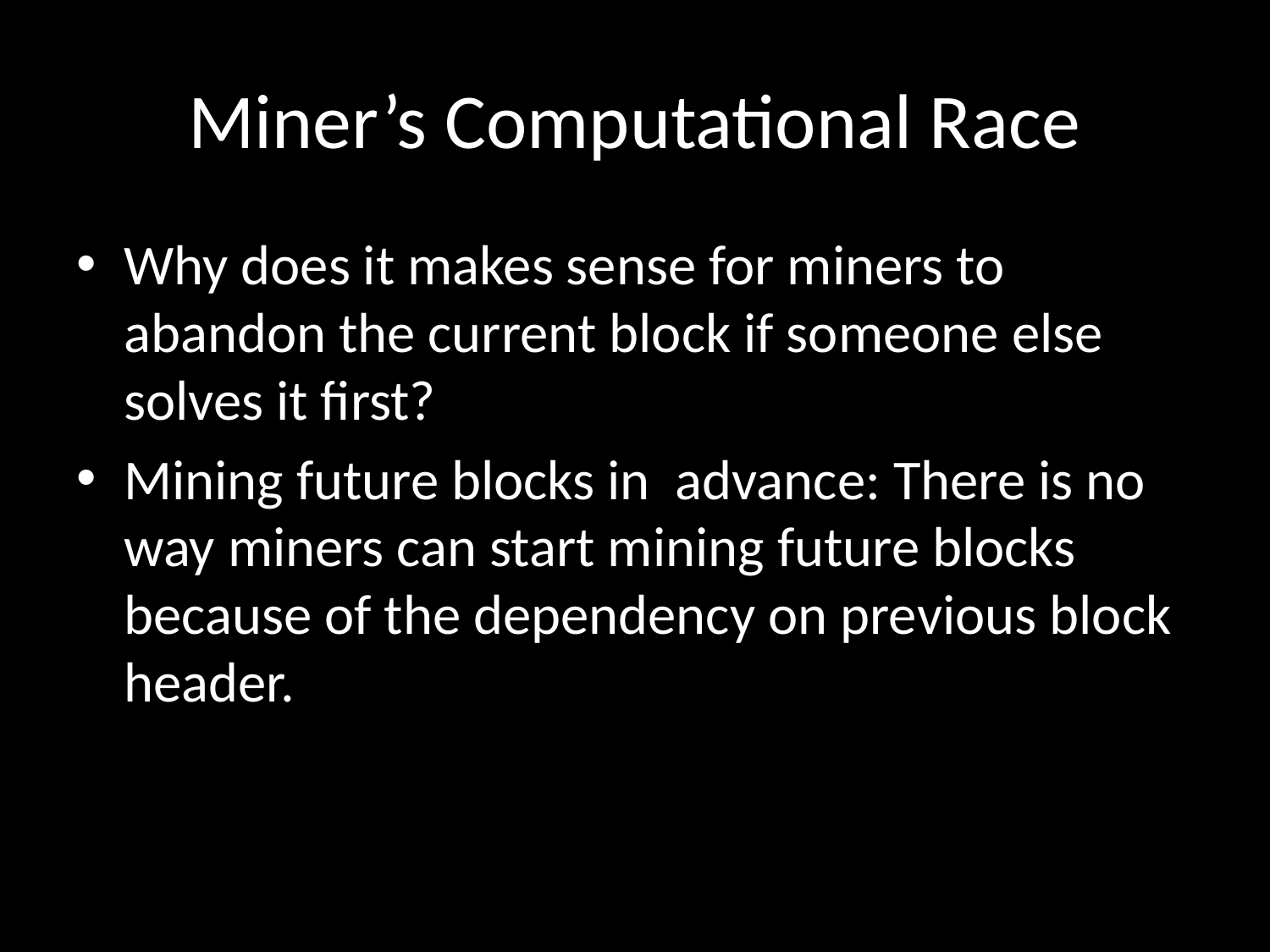

# Miner’s Computational Race
Why does it makes sense for miners to abandon the current block if someone else solves it first?
Mining future blocks in  advance: There is no way miners can start mining future blocks because of the dependency on previous block header.